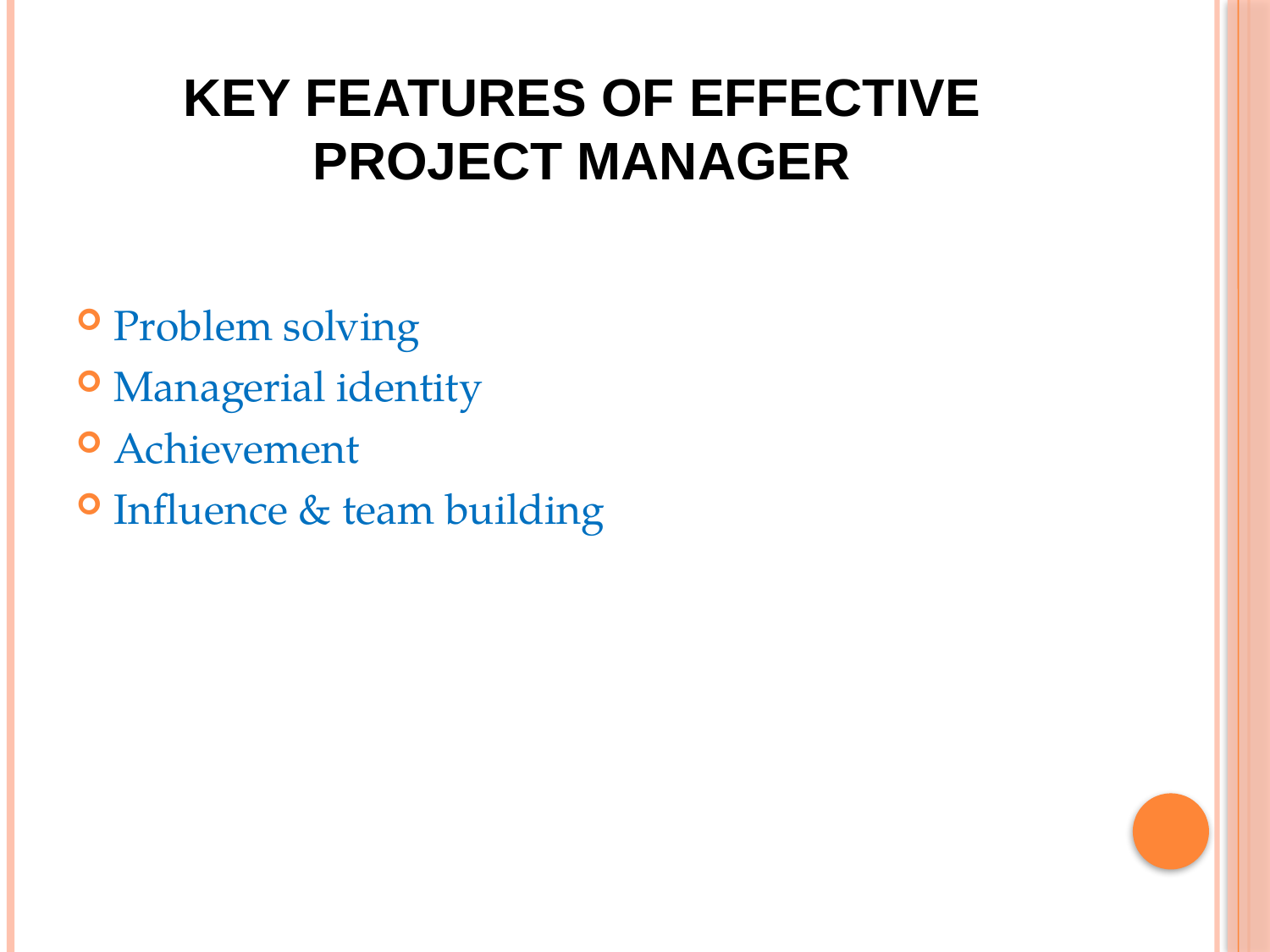

# KEY FEATURES OF EFFECTIVE PROJECT MANAGER

Problem solving
Managerial identity
Achievement
Influence & team building
53